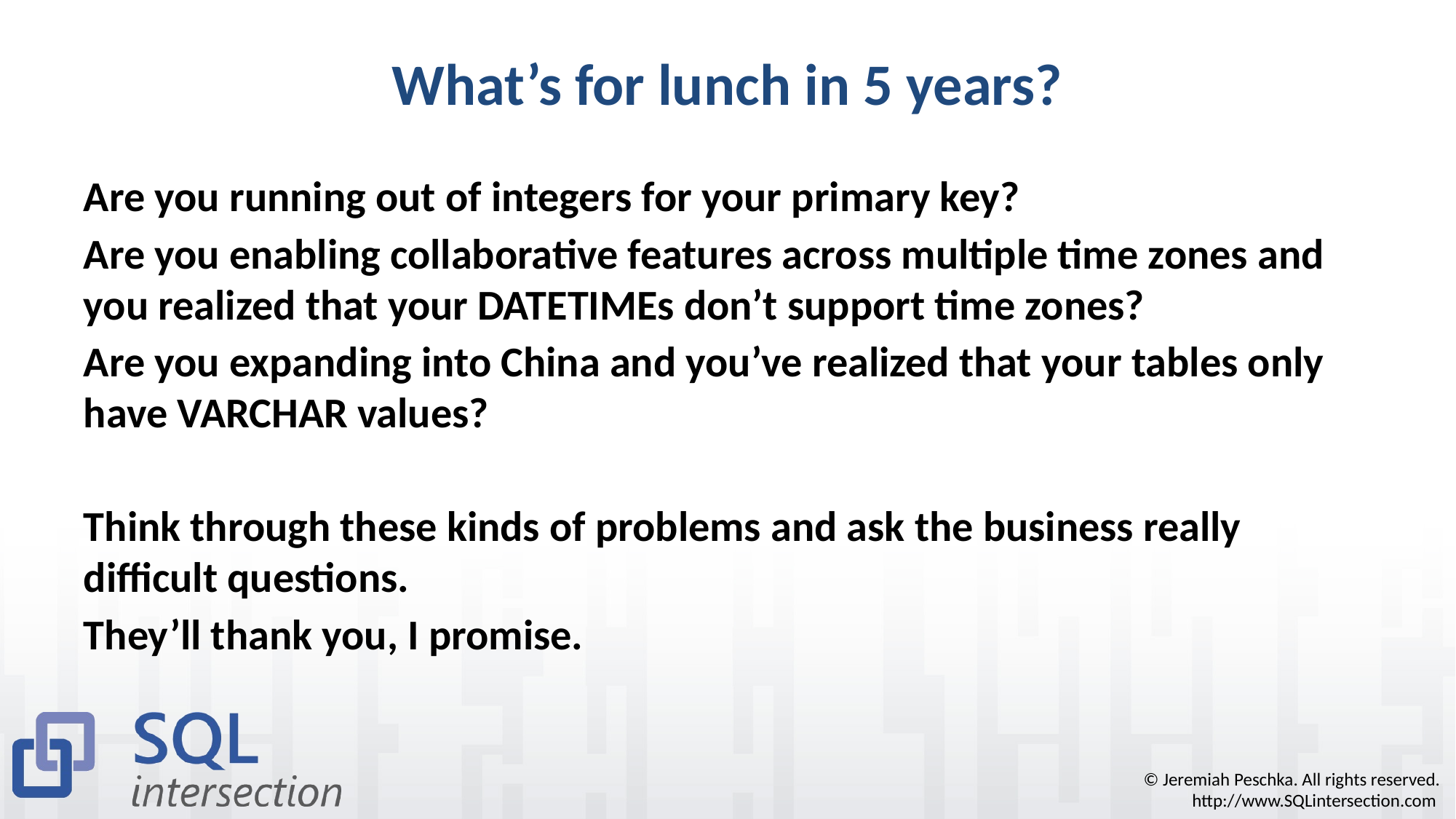

# What’s for lunch in 5 years?
Are you running out of integers for your primary key?
Are you enabling collaborative features across multiple time zones and you realized that your DATETIMEs don’t support time zones?
Are you expanding into China and you’ve realized that your tables only have VARCHAR values?

Think through these kinds of problems and ask the business really difficult questions.
They’ll thank you, I promise.